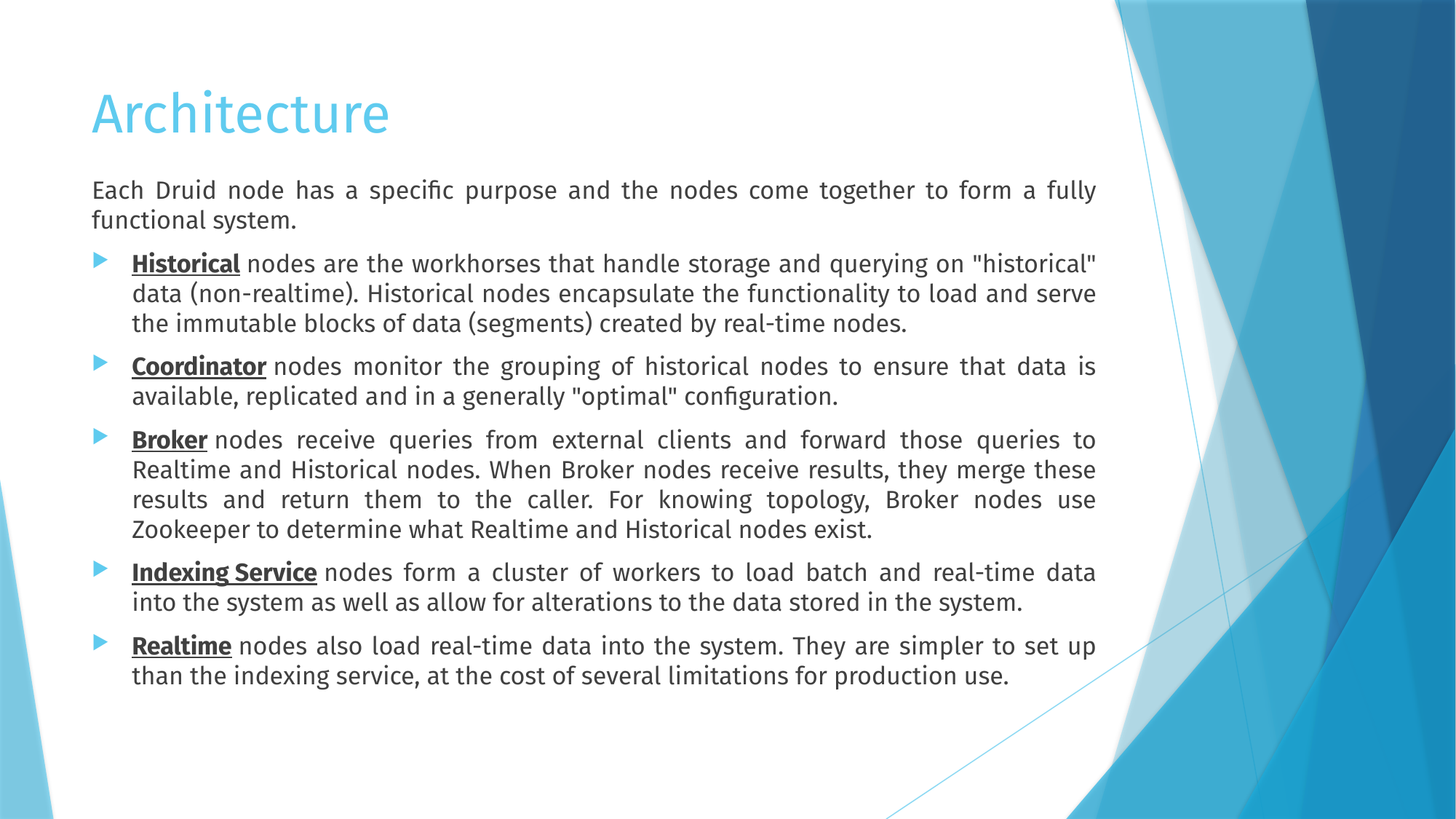

# Architecture
Each Druid node has a specific purpose and the nodes come together to form a fully functional system.
Historical nodes are the workhorses that handle storage and querying on "historical" data (non-realtime). Historical nodes encapsulate the functionality to load and serve the immutable blocks of data (segments) created by real-time nodes.
Coordinator nodes monitor the grouping of historical nodes to ensure that data is available, replicated and in a generally "optimal" configuration.
Broker nodes receive queries from external clients and forward those queries to Realtime and Historical nodes. When Broker nodes receive results, they merge these results and return them to the caller. For knowing topology, Broker nodes use Zookeeper to determine what Realtime and Historical nodes exist.
Indexing Service nodes form a cluster of workers to load batch and real-time data into the system as well as allow for alterations to the data stored in the system.
Realtime nodes also load real-time data into the system. They are simpler to set up than the indexing service, at the cost of several limitations for production use.